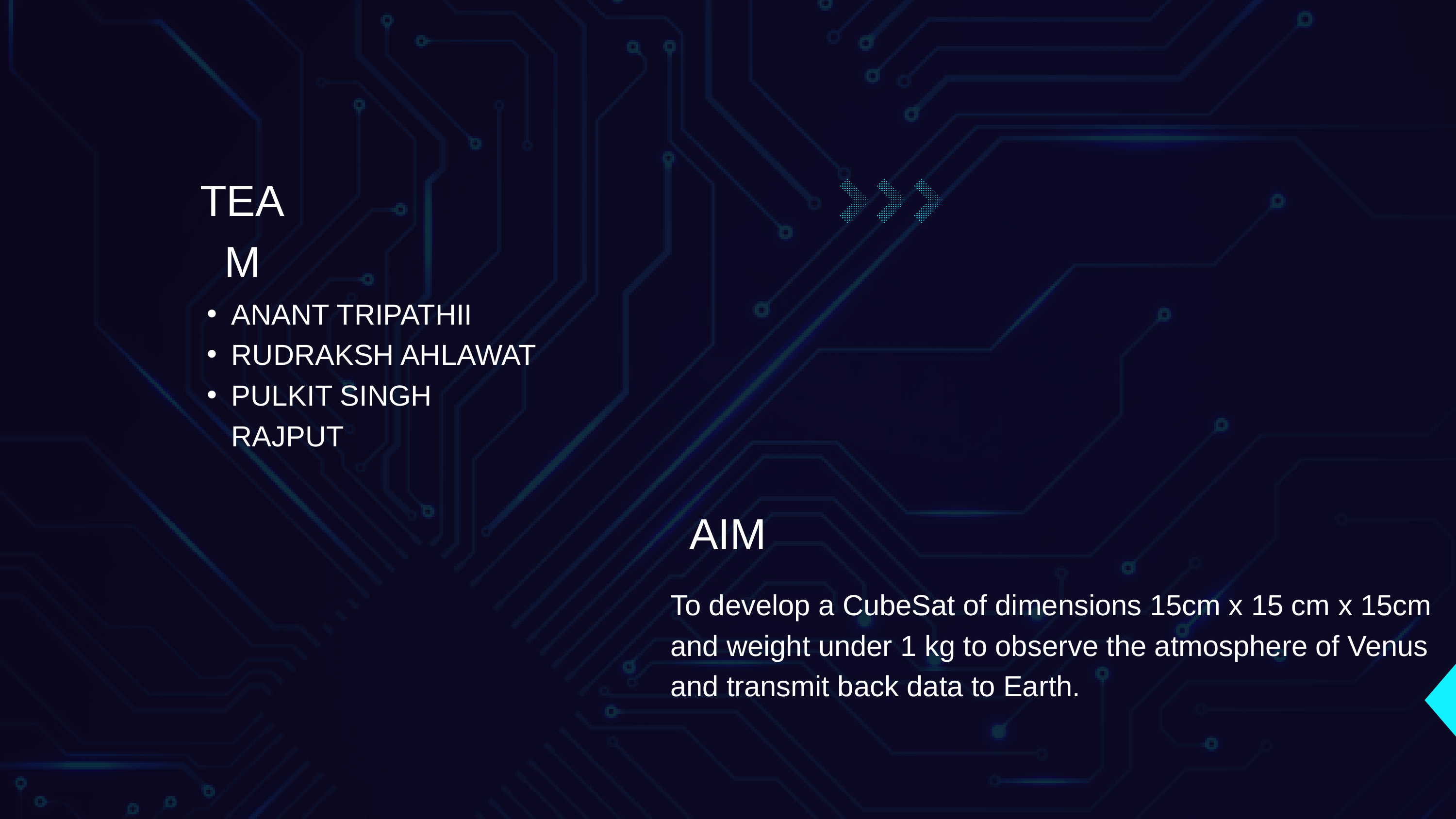

TEAM

ANANT TRIPATHII
RUDRAKSH AHLAWAT
PULKIT SINGH RAJPUT
AIM
To develop a CubeSat of dimensions 15cm x 15 cm x 15cm and weight under 1 kg to observe the atmosphere of Venus and transmit back data to Earth.